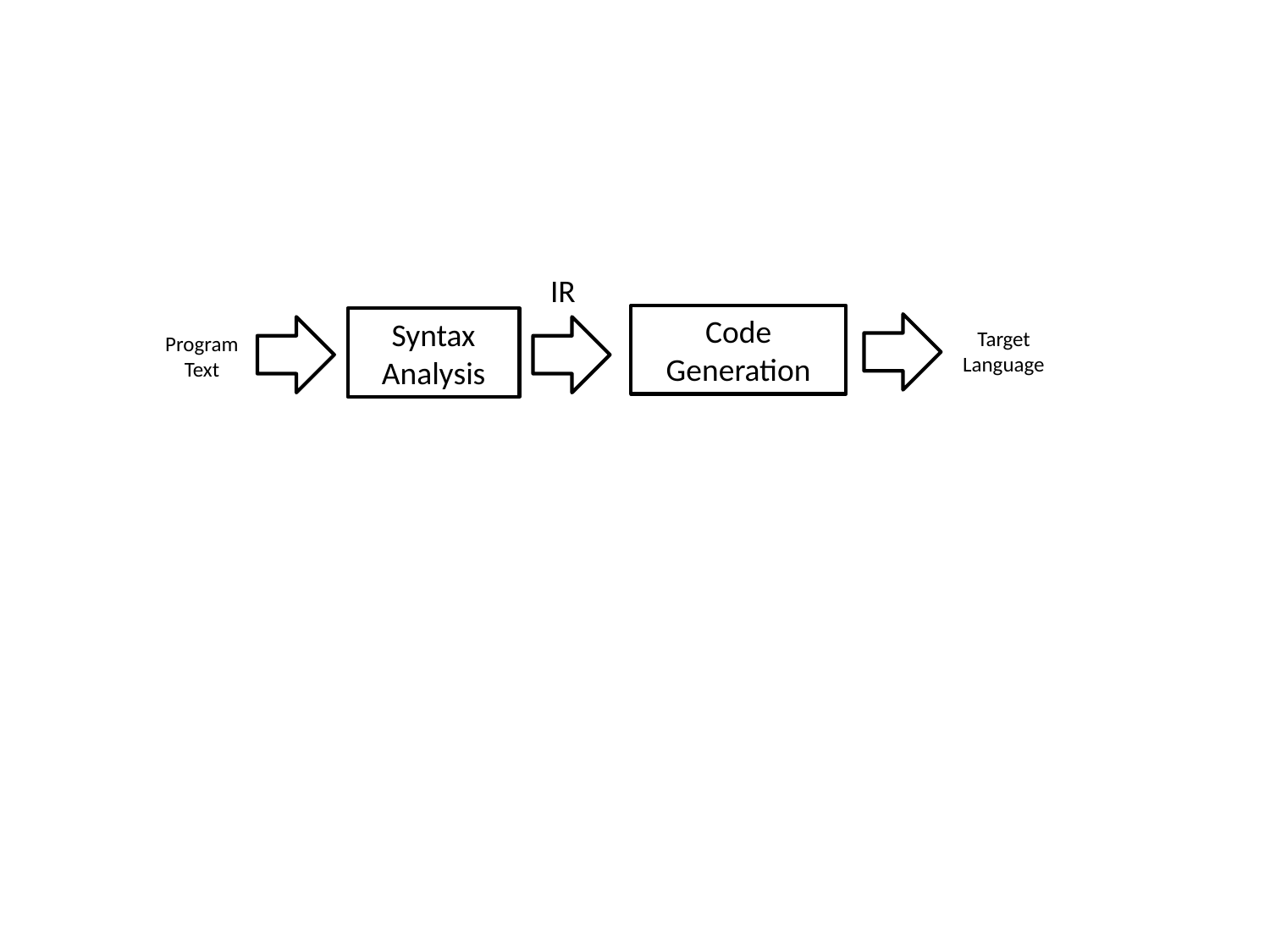

IR
Code
Generation
Syntax
Analysis

Target
Language
Program
Text